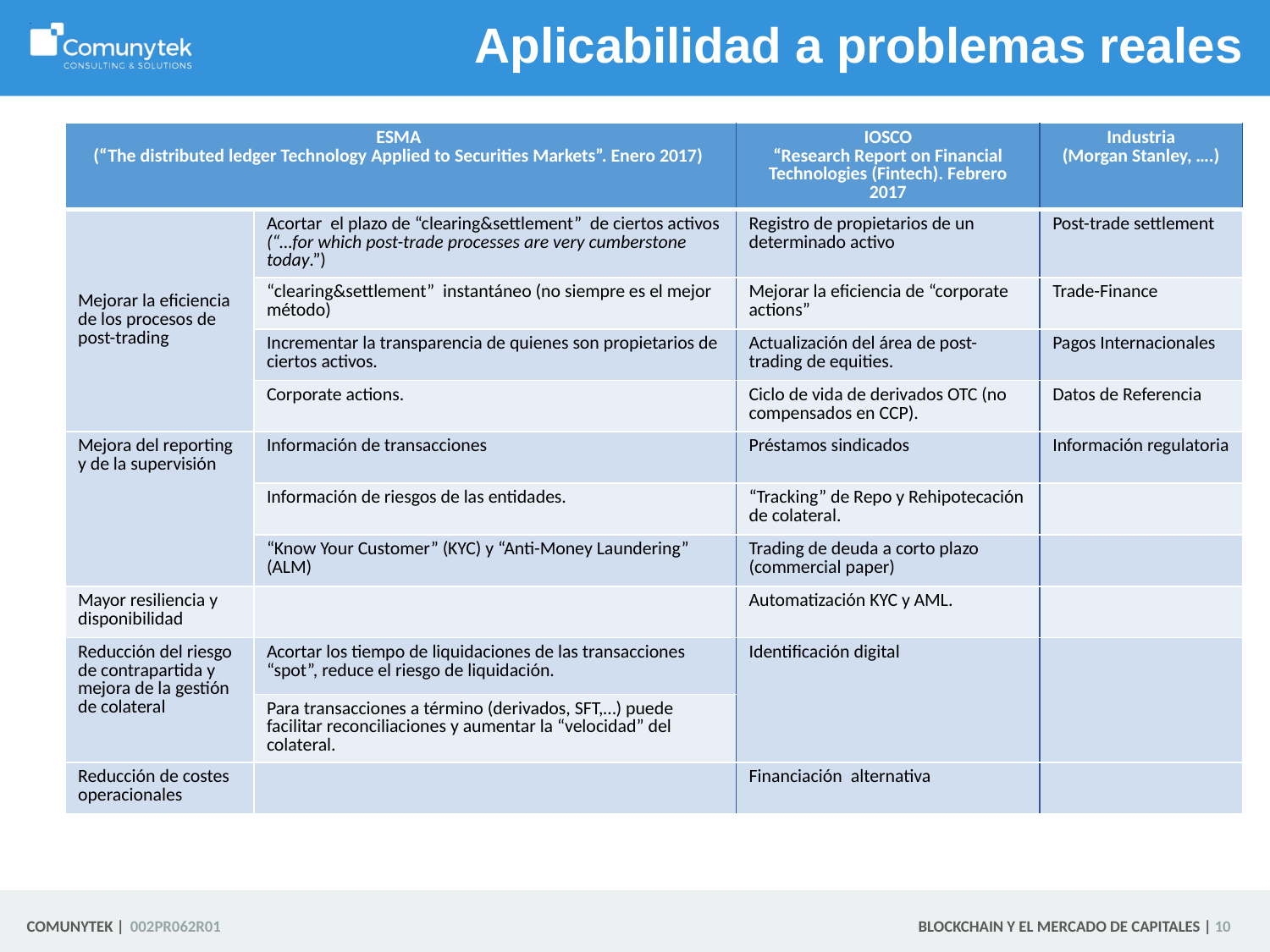

# Aplicabilidad a problemas reales
| ESMA (“The distributed ledger Technology Applied to Securities Markets”. Enero 2017) |  | IOSCO “Research Report on Financial Technologies (Fintech). Febrero 2017 | Industria (Morgan Stanley, ….) |
| --- | --- | --- | --- |
| Mejorar la eficiencia de los procesos de post-trading | Acortar el plazo de “clearing&settlement” de ciertos activos (“…for which post-trade processes are very cumberstone today.”) | Registro de propietarios de un determinado activo | Post-trade settlement |
|  | “clearing&settlement” instantáneo (no siempre es el mejor método) | Mejorar la eficiencia de “corporate actions” | Trade-Finance |
|  | Incrementar la transparencia de quienes son propietarios de ciertos activos. | Actualización del área de post-trading de equities. | Pagos Internacionales |
|  | Corporate actions. | Ciclo de vida de derivados OTC (no compensados en CCP). | Datos de Referencia |
| Mejora del reporting y de la supervisión | Información de transacciones | Préstamos sindicados | Información regulatoria |
|  | Información de riesgos de las entidades. | “Tracking” de Repo y Rehipotecación de colateral. |  |
|  | “Know Your Customer” (KYC) y “Anti-Money Laundering” (ALM) | Trading de deuda a corto plazo (commercial paper) |  |
| Mayor resiliencia y disponibilidad |  | Automatización KYC y AML. |  |
| Reducción del riesgo de contrapartida y mejora de la gestión de colateral | Acortar los tiempo de liquidaciones de las transacciones “spot”, reduce el riesgo de liquidación. | Identificación digital |  |
|  | Para transacciones a término (derivados, SFT,…) puede facilitar reconciliaciones y aumentar la “velocidad” del colateral. |  |  |
| Reducción de costes operacionales |  | Financiación alternativa |  |
 10